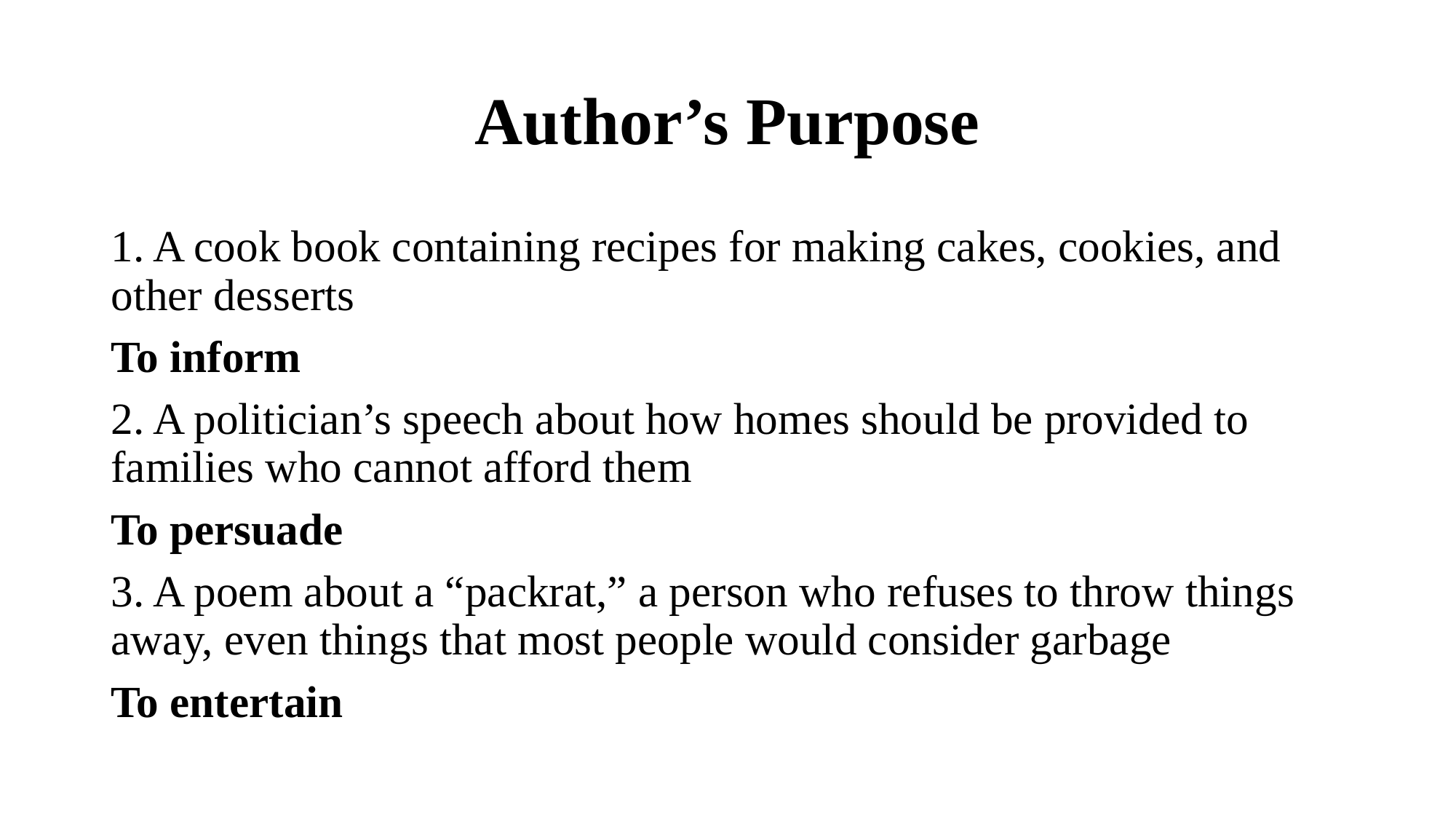

# Author’s Purpose
1. A cook book containing recipes for making cakes, cookies, and other desserts
To inform
2. A politician’s speech about how homes should be provided to families who cannot afford them
To persuade
3. A poem about a “packrat,” a person who refuses to throw things away, even things that most people would consider garbage
To entertain